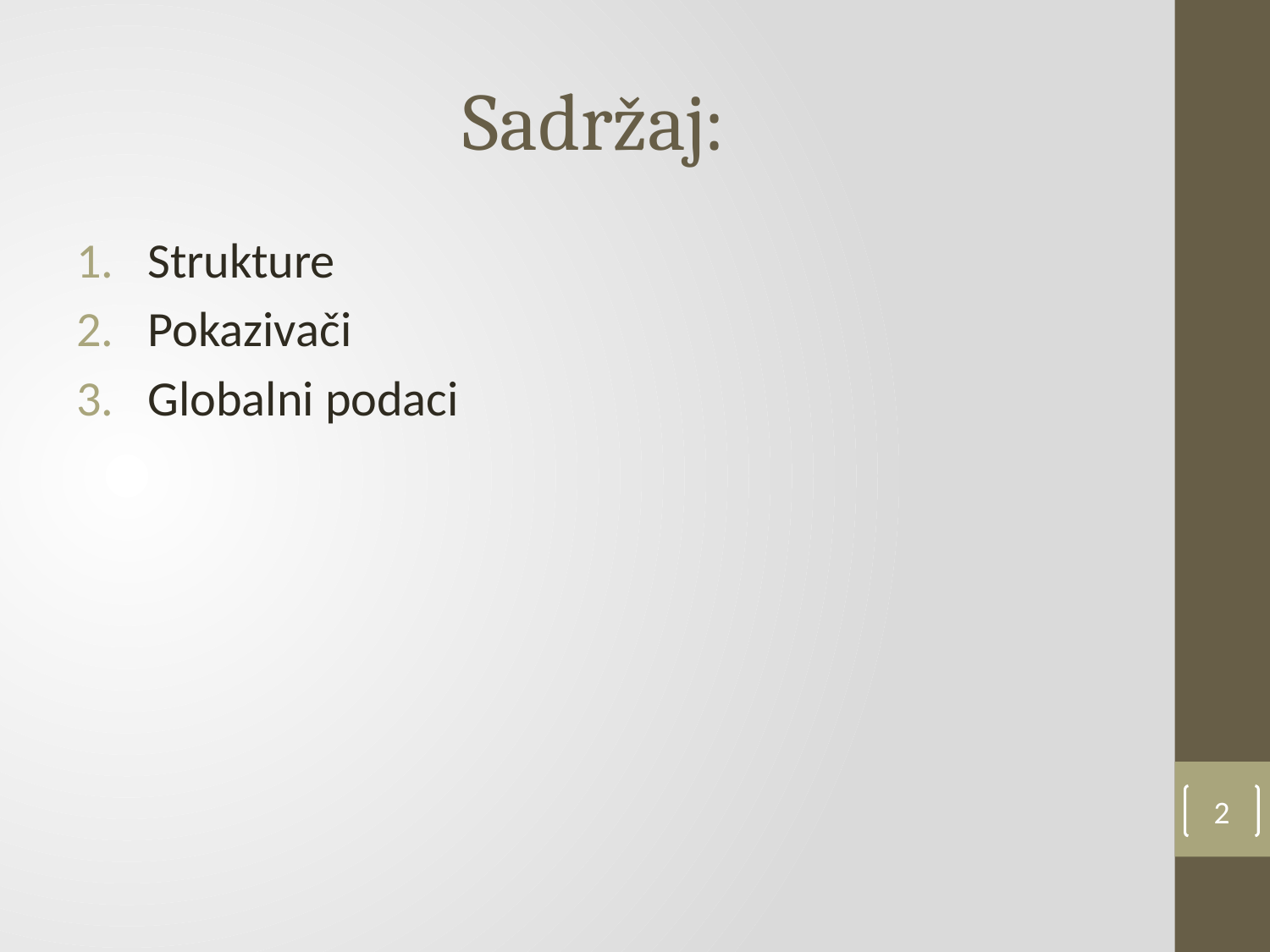

# Sadržaj:
Strukture
Pokazivači
Globalni podaci
2